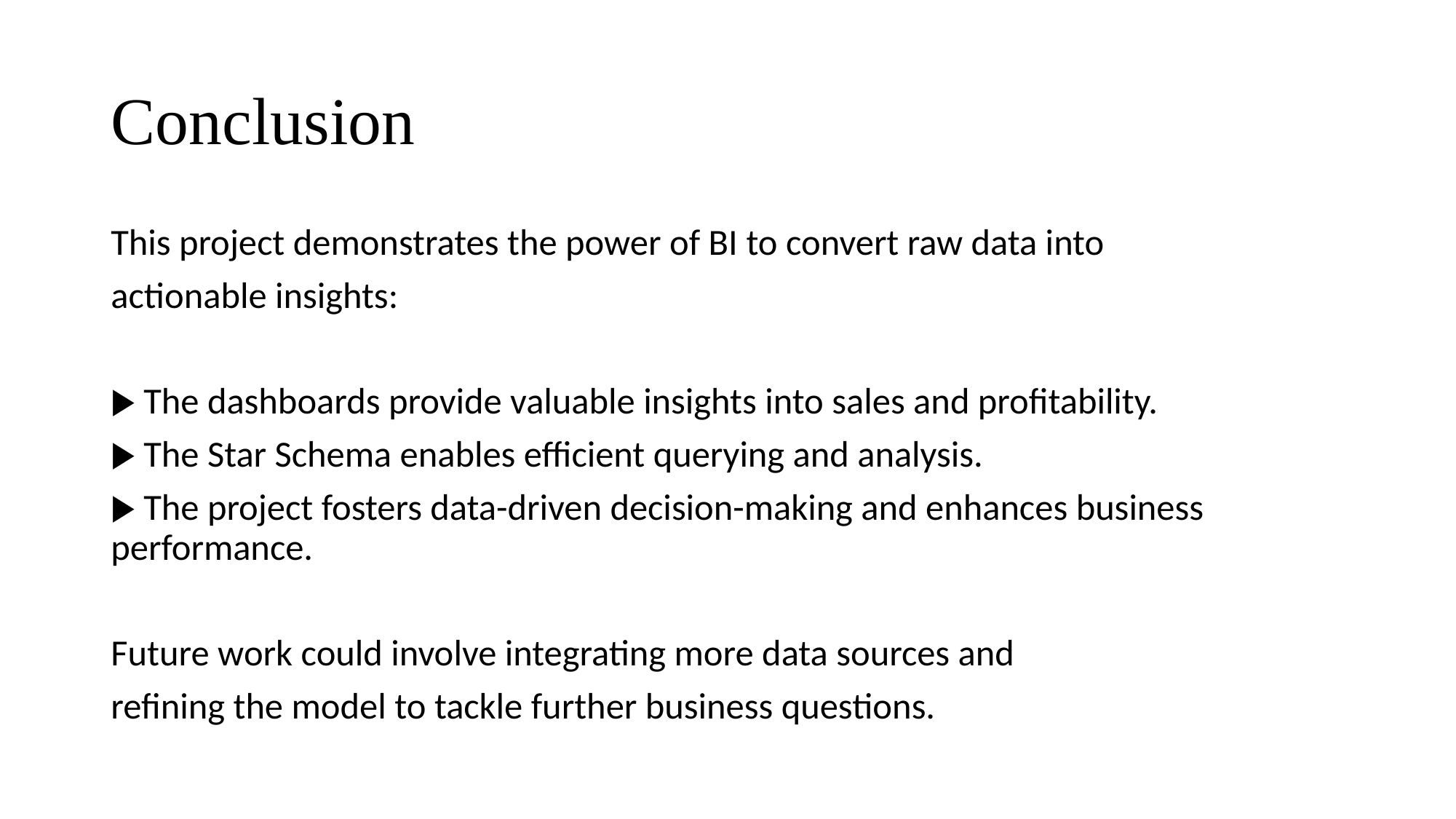

# Conclusion
This project demonstrates the power of BI to convert raw data into
actionable insights:

▶ The dashboards provide valuable insights into sales and profitability.
▶ The Star Schema enables efficient querying and analysis.
▶ The project fosters data-driven decision-making and enhances business performance.

Future work could involve integrating more data sources and
refining the model to tackle further business questions.